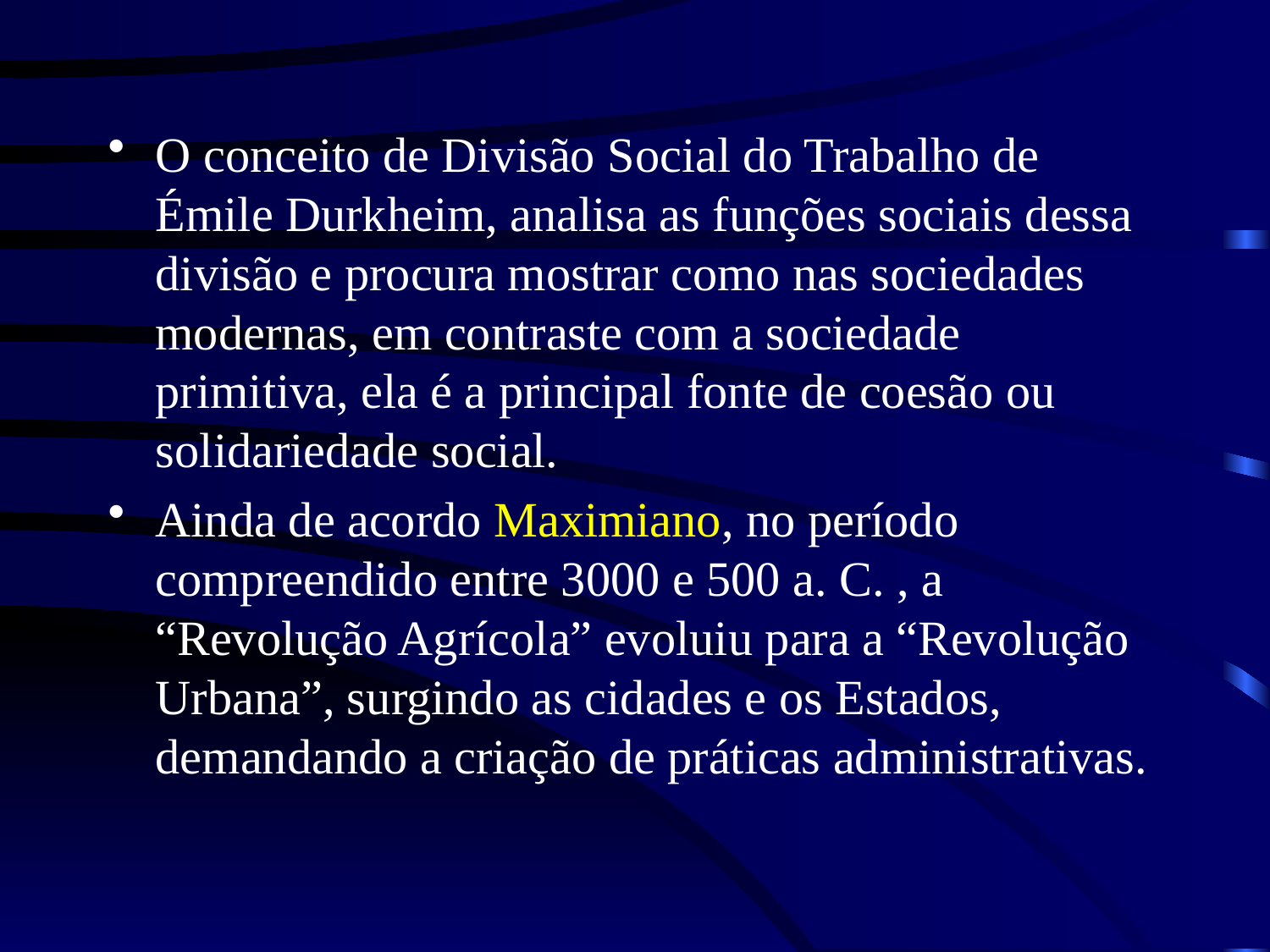

O conceito de Divisão Social do Trabalho de Émile Durkheim, analisa as funções sociais dessa divisão e procura mostrar como nas sociedades  modernas, em contraste com a sociedade primitiva, ela é a principal fonte de coesão ou solidariedade social.
Ainda de acordo Maximiano, no período compreendido entre 3000 e 500 a. C. , a “Revolução Agrícola” evoluiu para a “Revolução Urbana”, surgindo as cidades e os Estados, demandando a criação de práticas administrativas.